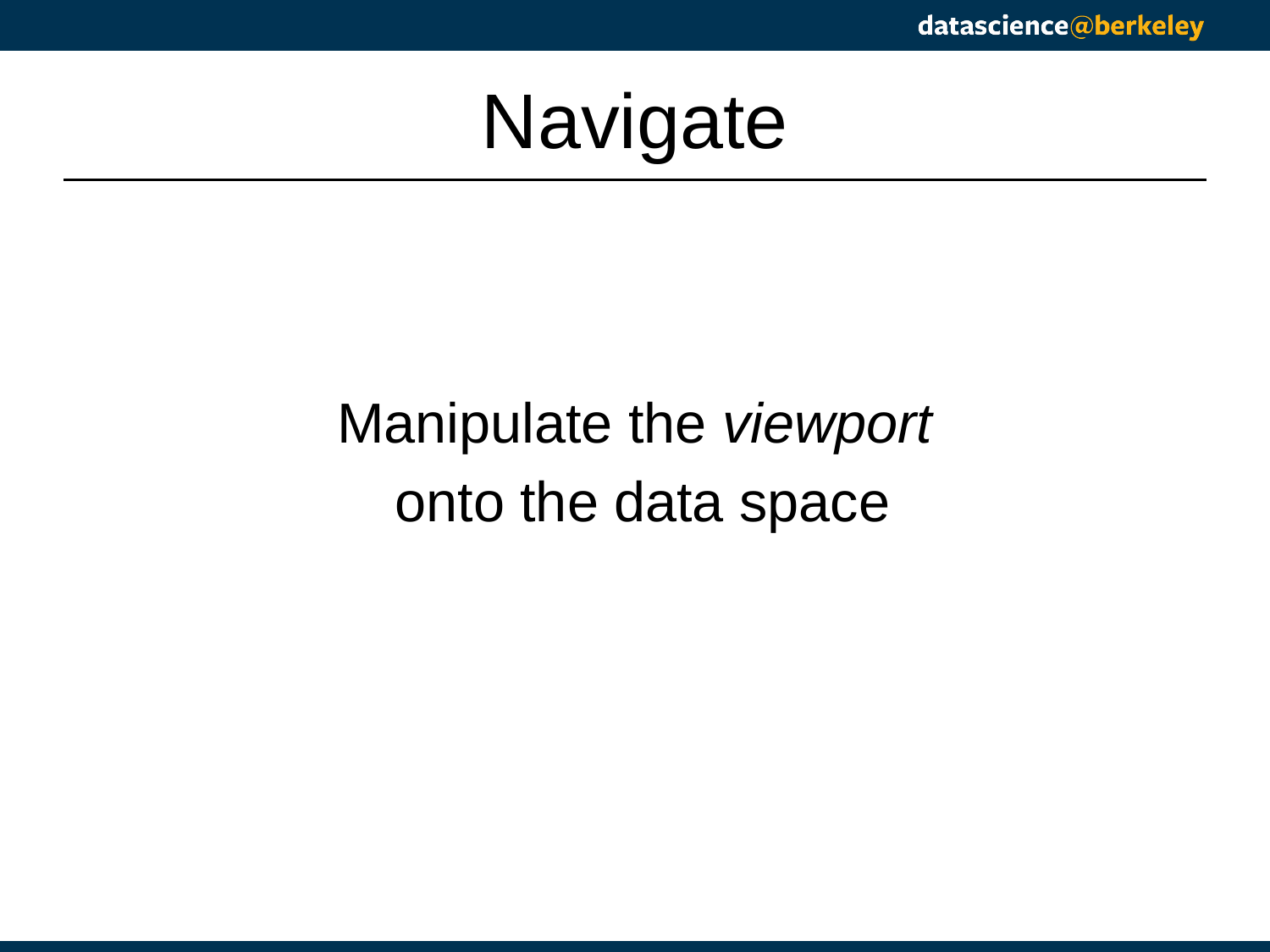

# Navigate

Manipulate the viewport
 onto the data space